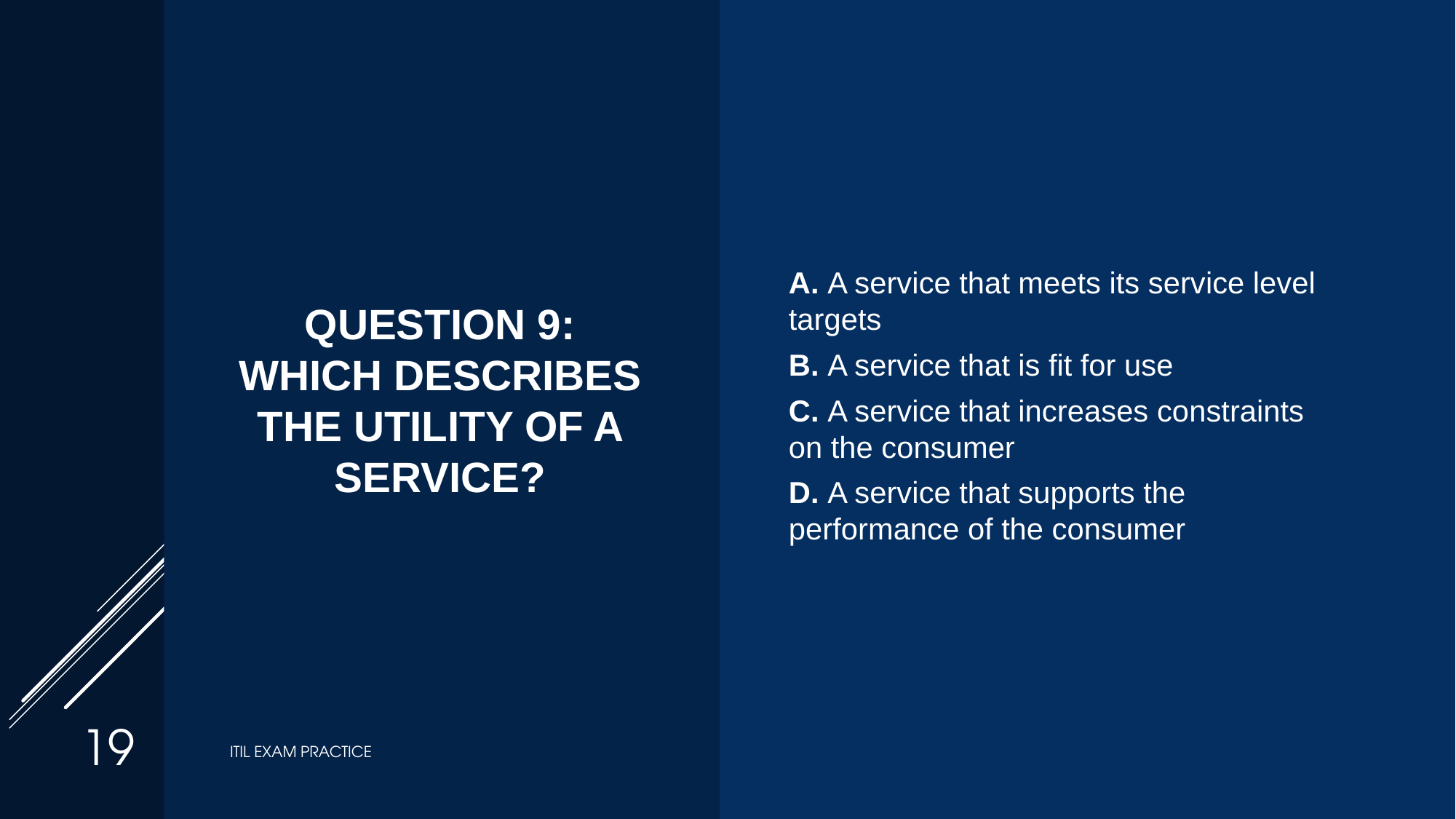

# Question 9: Which describes the utility of a service?
A. A service that meets its service level targets
B. A service that is fit for use
C. A service that increases constraints on the consumer
D. A service that supports the performance of the consumer
19
ITIL EXAM PRACTICE